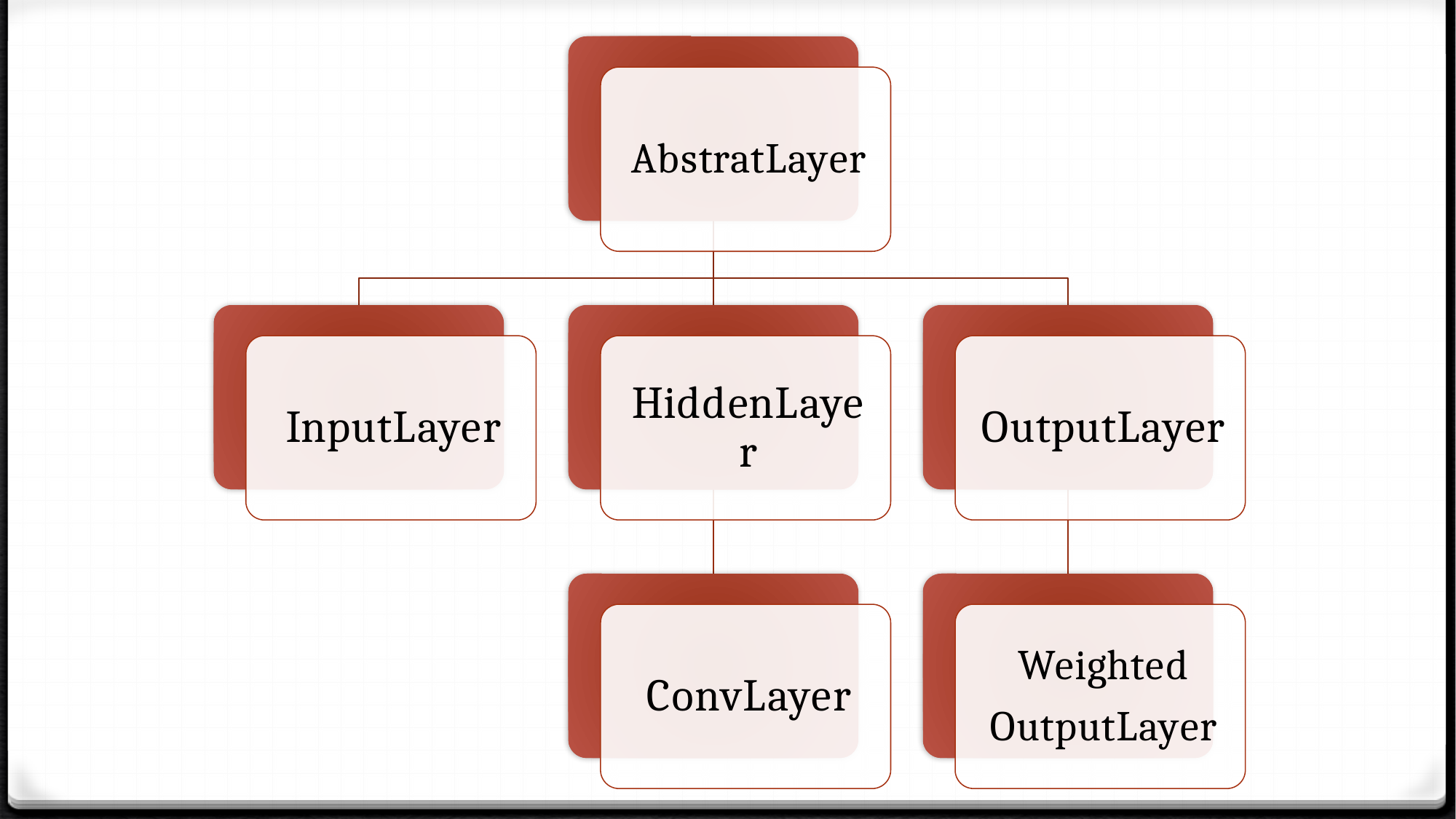

AbstratLayer
InputLayer
HiddenLayer
ConvLayer
OutputLayer
Weighted
OutputLayer